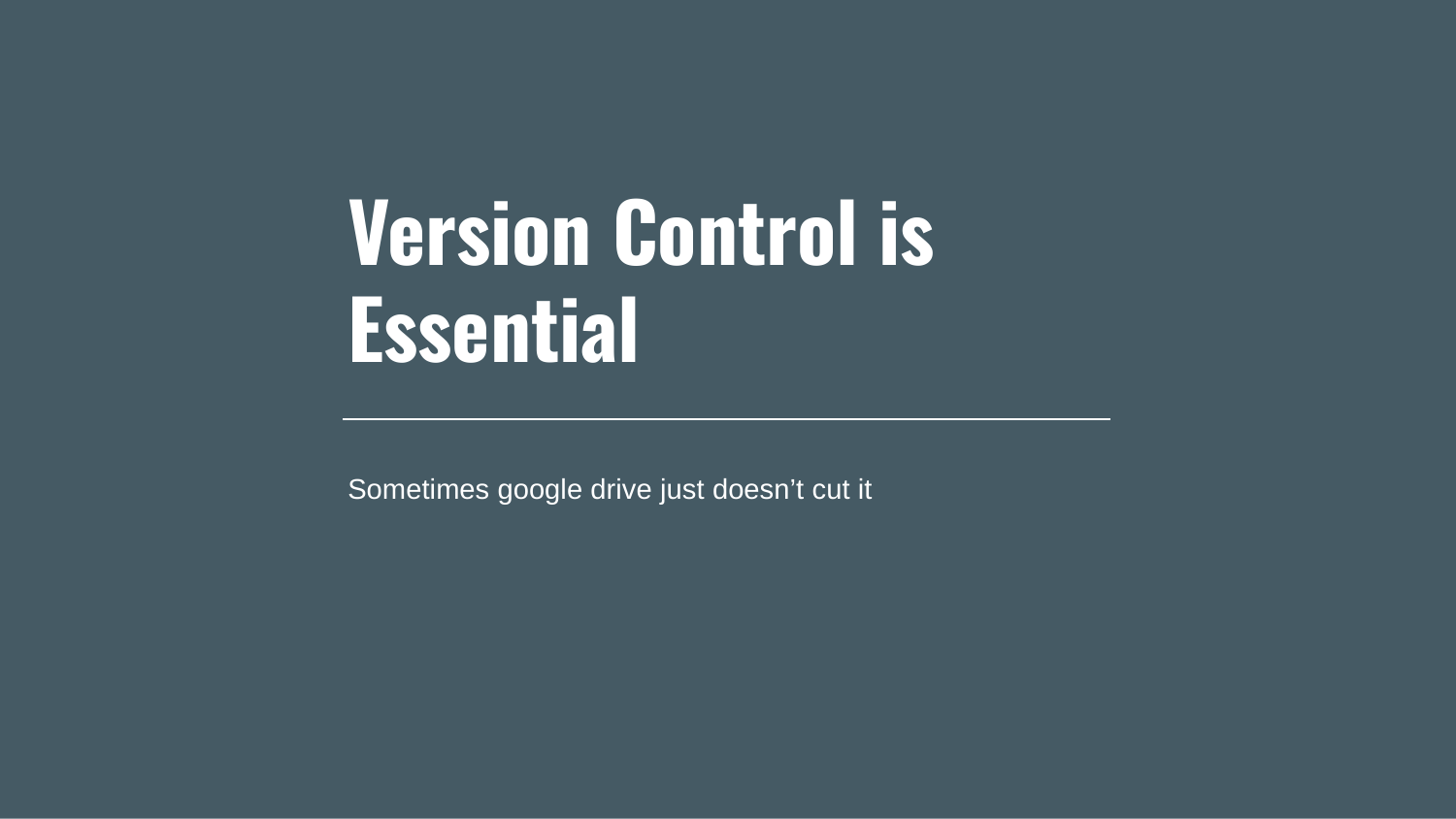

# Version Control is Essential
Sometimes google drive just doesn’t cut it